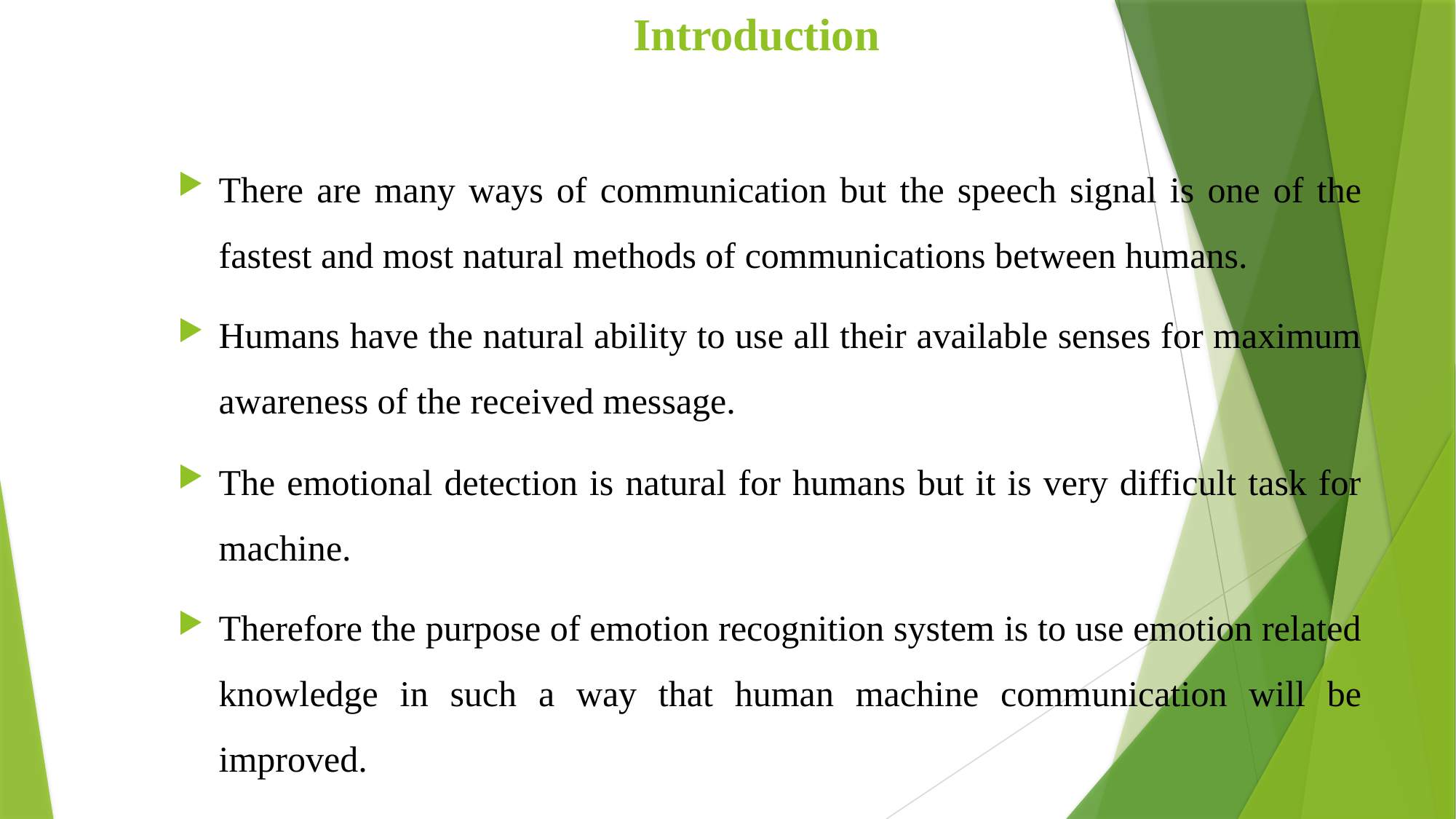

# Introduction
There are many ways of communication but the speech signal is one of the fastest and most natural methods of communications between humans.
Humans have the natural ability to use all their available senses for maximum awareness of the received message.
The emotional detection is natural for humans but it is very difficult task for machine.
Therefore the purpose of emotion recognition system is to use emotion related knowledge in such a way that human machine communication will be improved.